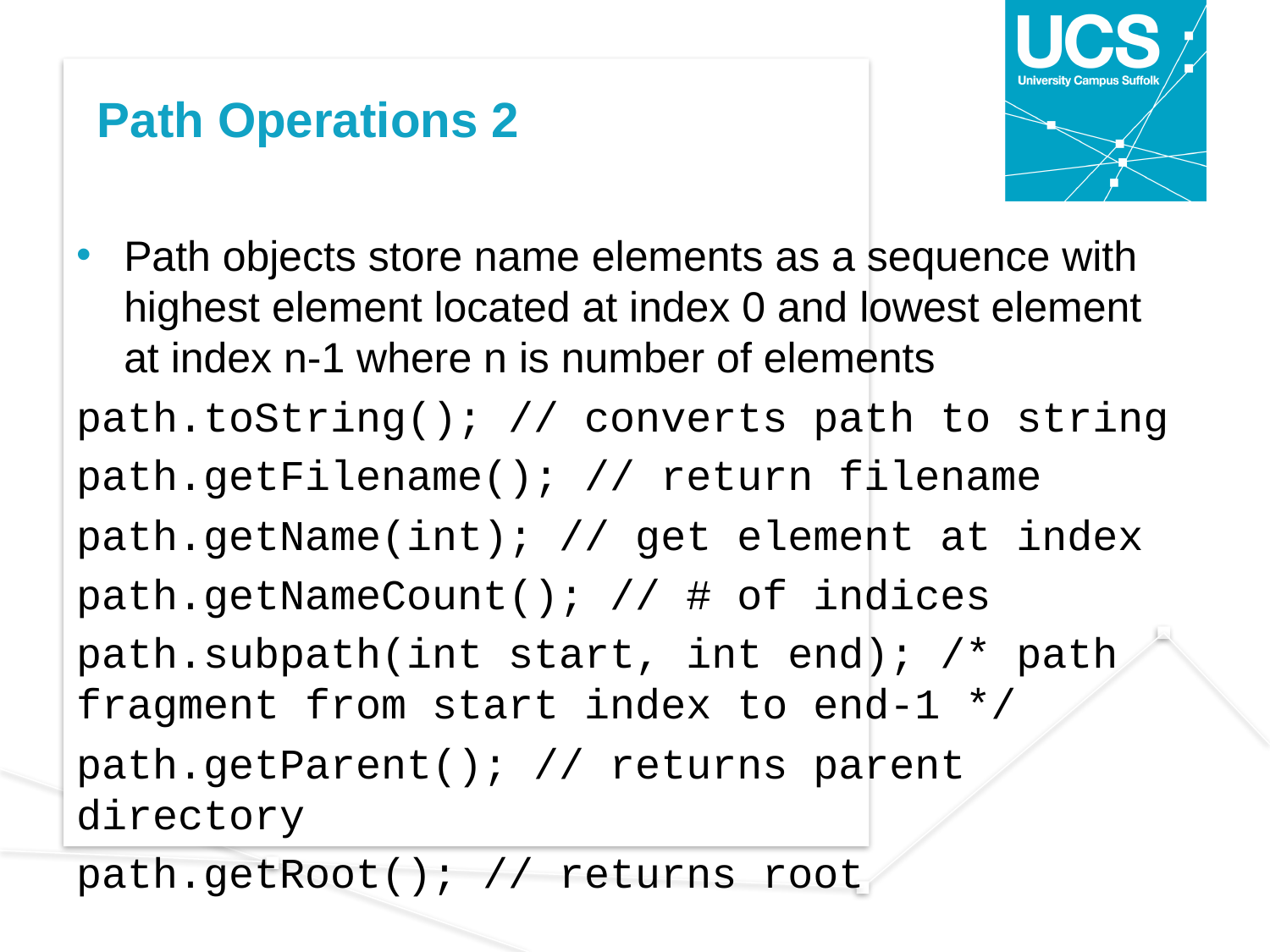

# Path Operations 2
Path objects store name elements as a sequence with highest element located at index 0 and lowest element at index n-1 where n is number of elements
path.toString(); // converts path to string
path.getFilename(); // return filename
path.getName(int); // get element at index
path.getNameCount(); // # of indices
path.subpath(int start, int end); /* path fragment from start index to end-1 */
path.getParent(); // returns parent directory
path.getRoot(); // returns root